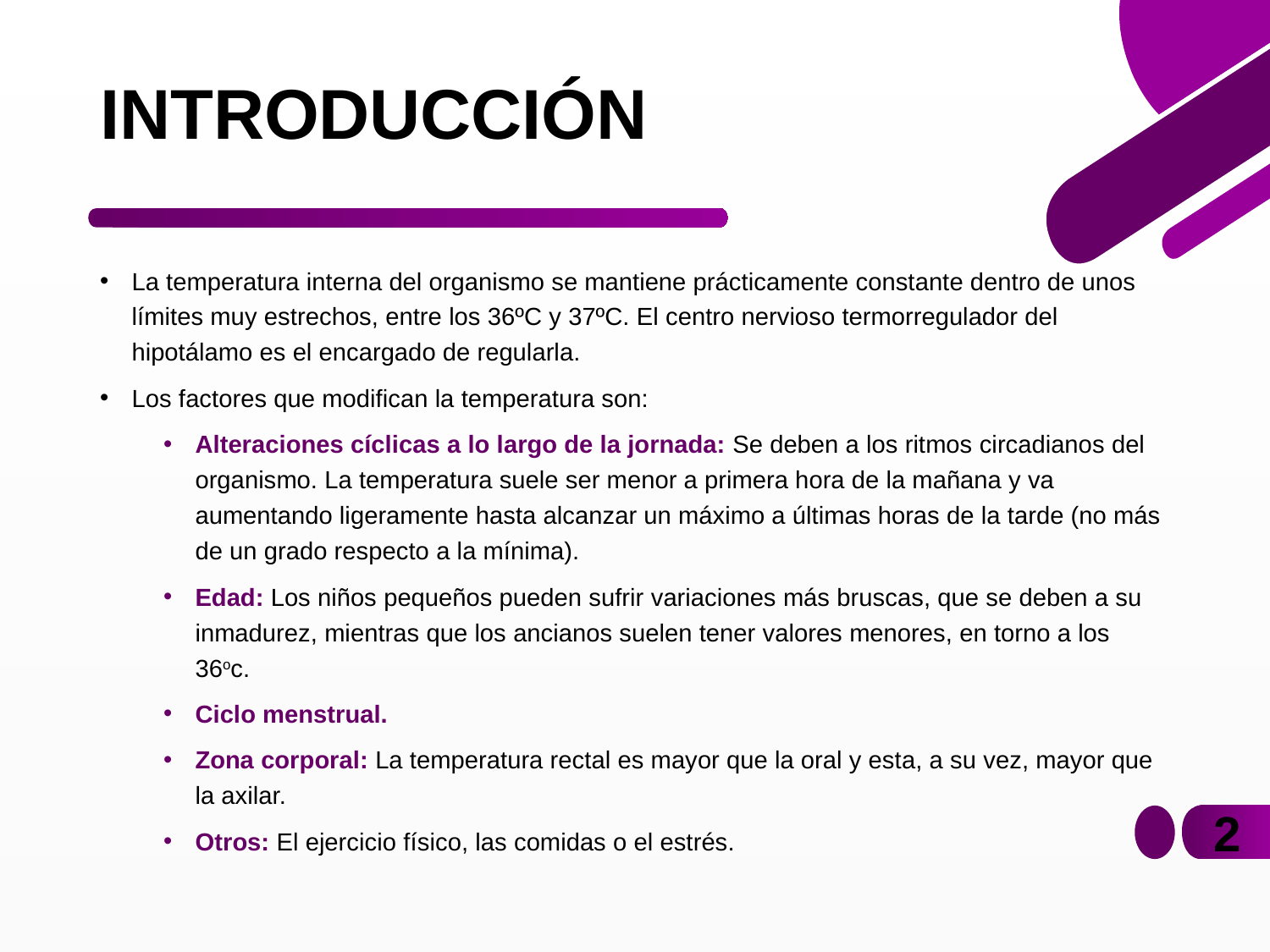

# INTRODUCCIÓN
La temperatura interna del organismo se mantiene prácticamente constante dentro de unos límites muy estrechos, entre los 36ºC y 37ºC. El centro nervioso termorregulador del hipotálamo es el encargado de regularla.
Los factores que modifican la temperatura son:
Alteraciones cíclicas a lo largo de la jornada: Se deben a los ritmos circadianos del organismo. La temperatura suele ser menor a primera hora de la mañana y va aumentando ligeramente hasta alcanzar un máximo a últimas horas de la tarde (no más de un grado respecto a la mínima).
Edad: Los niños pequeños pueden sufrir variaciones más bruscas, que se deben a su inmadurez, mientras que los ancianos suelen tener valores menores, en torno a los 36oc.
Ciclo menstrual.
Zona corporal: La temperatura rectal es mayor que la oral y esta, a su vez, mayor que la axilar.
Otros: El ejercicio físico, las comidas o el estrés.
2